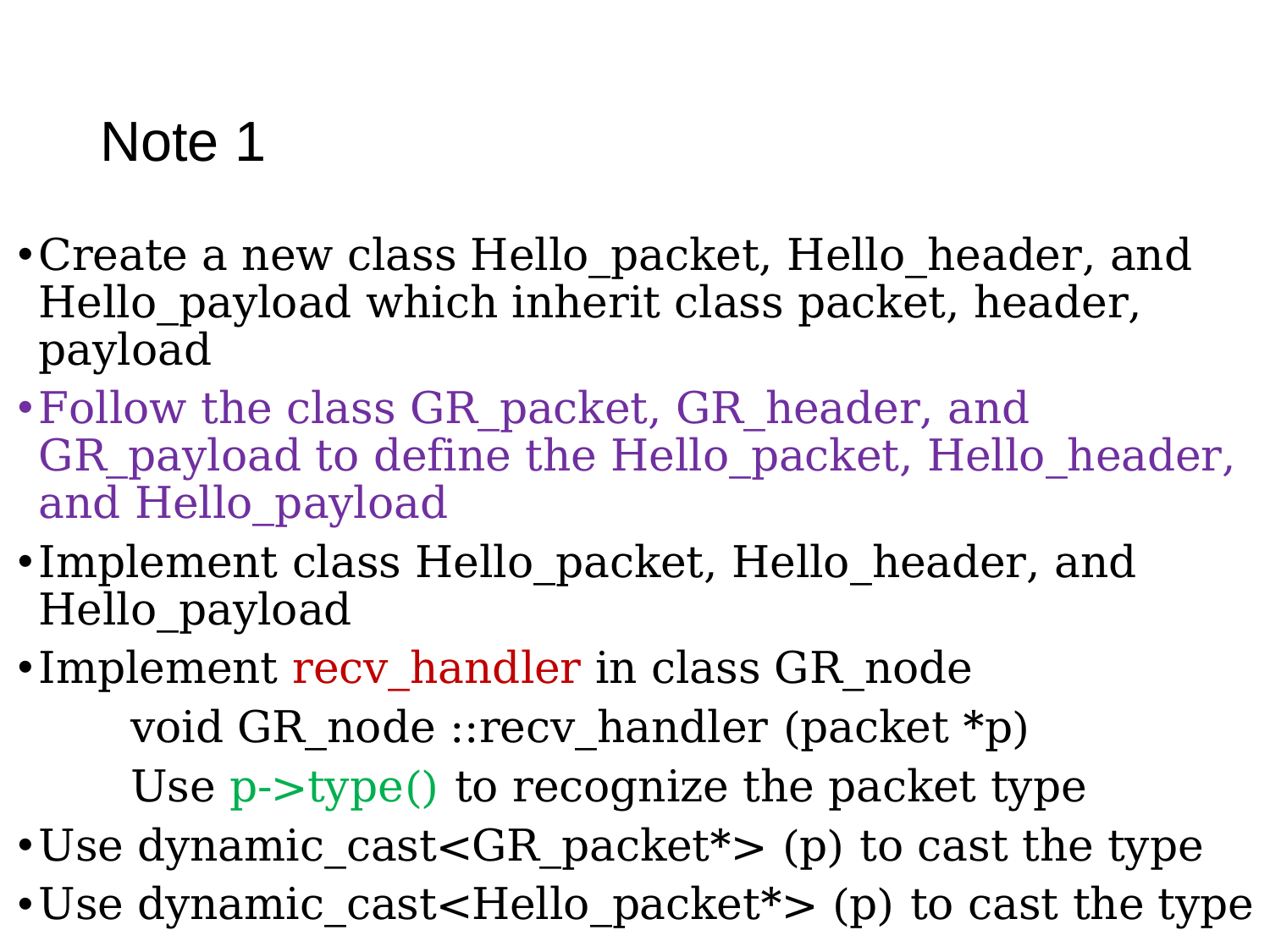

# Note 1
Create a new class Hello_packet, Hello_header, and Hello_payload which inherit class packet, header, payload
Follow the class GR_packet, GR_header, and GR_payload to define the Hello_packet, Hello_header, and Hello_payload
Implement class Hello_packet, Hello_header, and Hello_payload
Implement recv_handler in class GR_node
	void GR_node ::recv_handler (packet *p)
	Use p->type() to recognize the packet type
Use dynamic_cast<GR_packet*> (p) to cast the type
Use dynamic_cast<Hello_packet*> (p) to cast the type